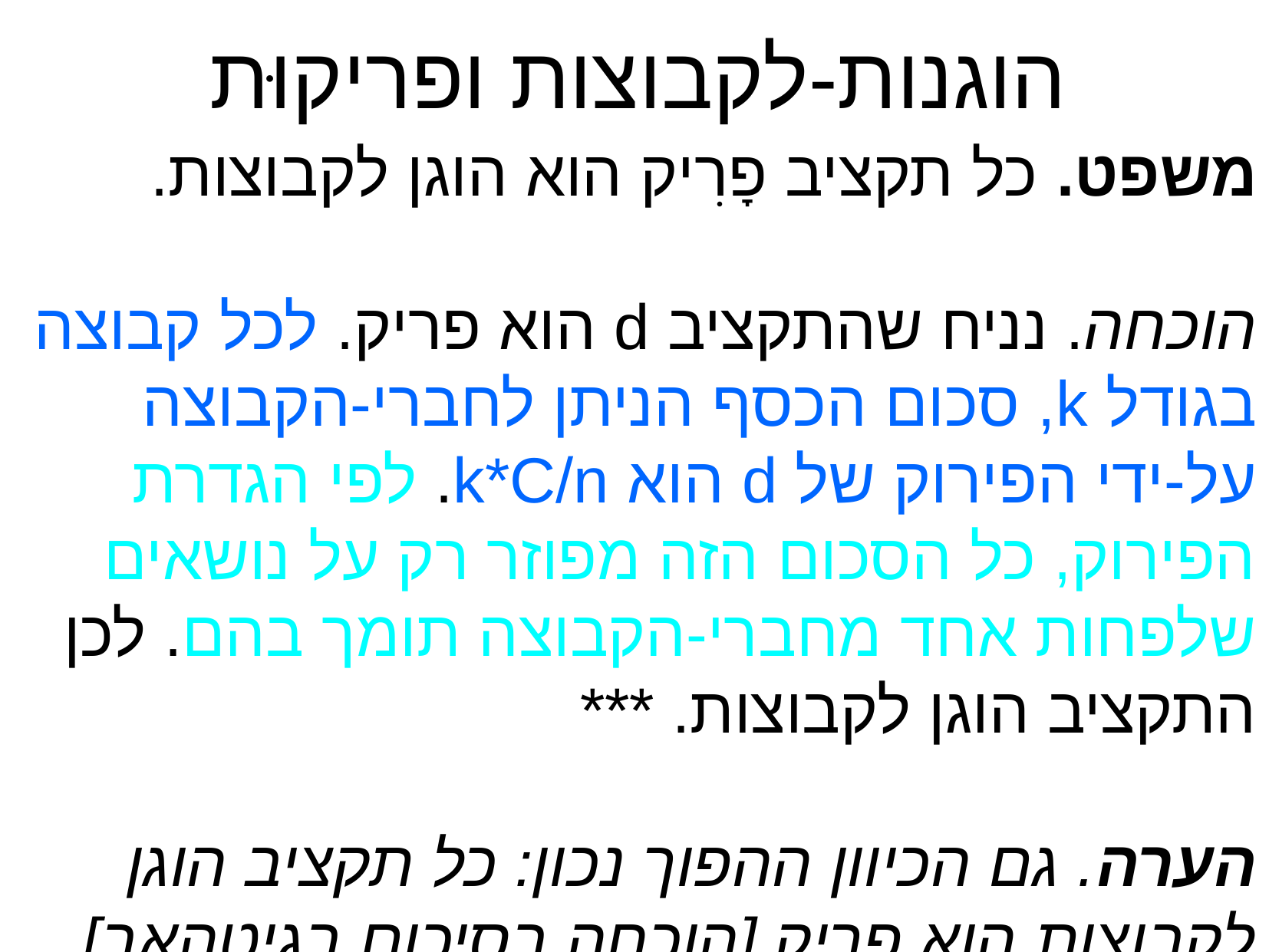

הוגנות-לקבוצות ופריקוּת
משפט. כל תקציב פָרִיק הוא הוגן לקבוצות.

הוכחה. נניח שהתקציב d הוא פריק. לכל קבוצה בגודל k, סכום הכסף הניתן לחברי-הקבוצה על-ידי הפירוק של d הוא k*C/n. לפי הגדרת הפירוק, כל הסכום הזה מפוזר רק על נושאים שלפחות אחד מחברי-הקבוצה תומך בהם. לכן התקציב הוגן לקבוצות. ***

הערה. גם הכיוון ההפוך נכון: כל תקציב הוגן לקבוצות הוא פריק [הוכחה בסיכום בגיטהאב].